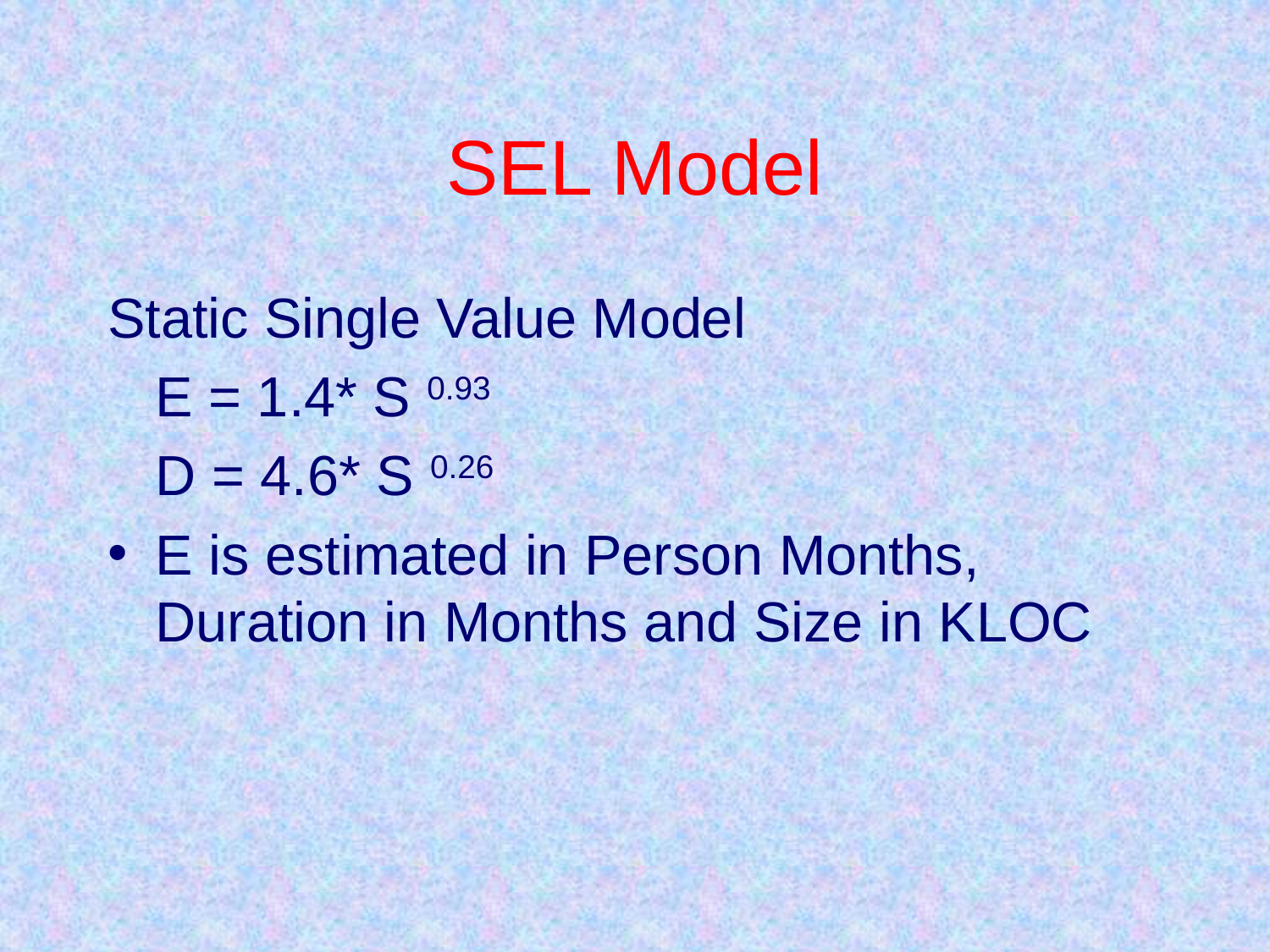

# SEL Model
Static Single Value Model
	E = 1.4* S 0.93
	D = 4.6* S 0.26
E is estimated in Person Months, Duration in Months and Size in KLOC